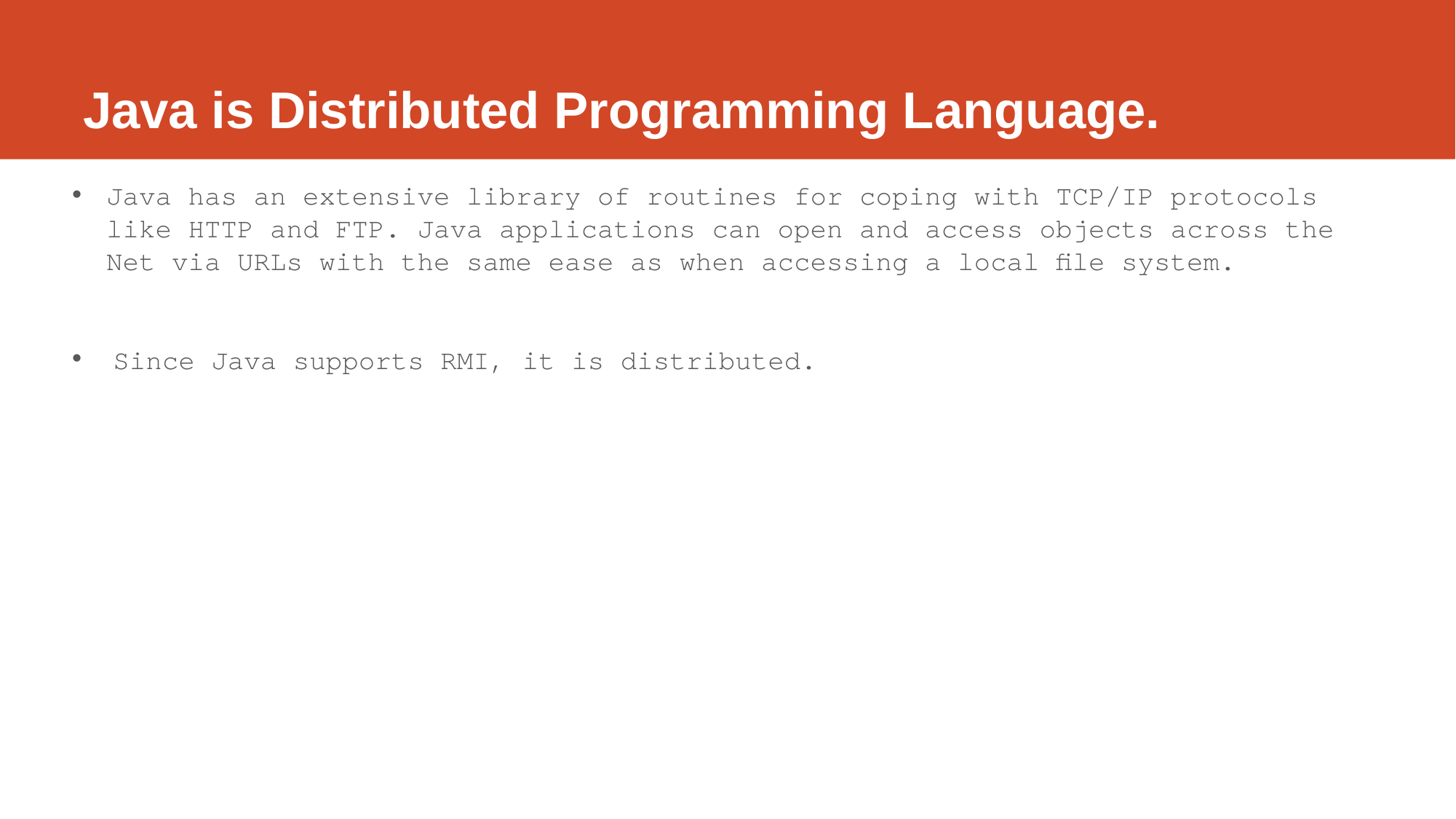

# Java is Distributed Programming Language.
Java has an extensive library of routines for coping with TCP/IP protocols like HTTP and FTP. Java applications can open and access objects across the Net via URLs with the same ease as when accessing a local file system.

Since Java supports RMI, it is distributed.